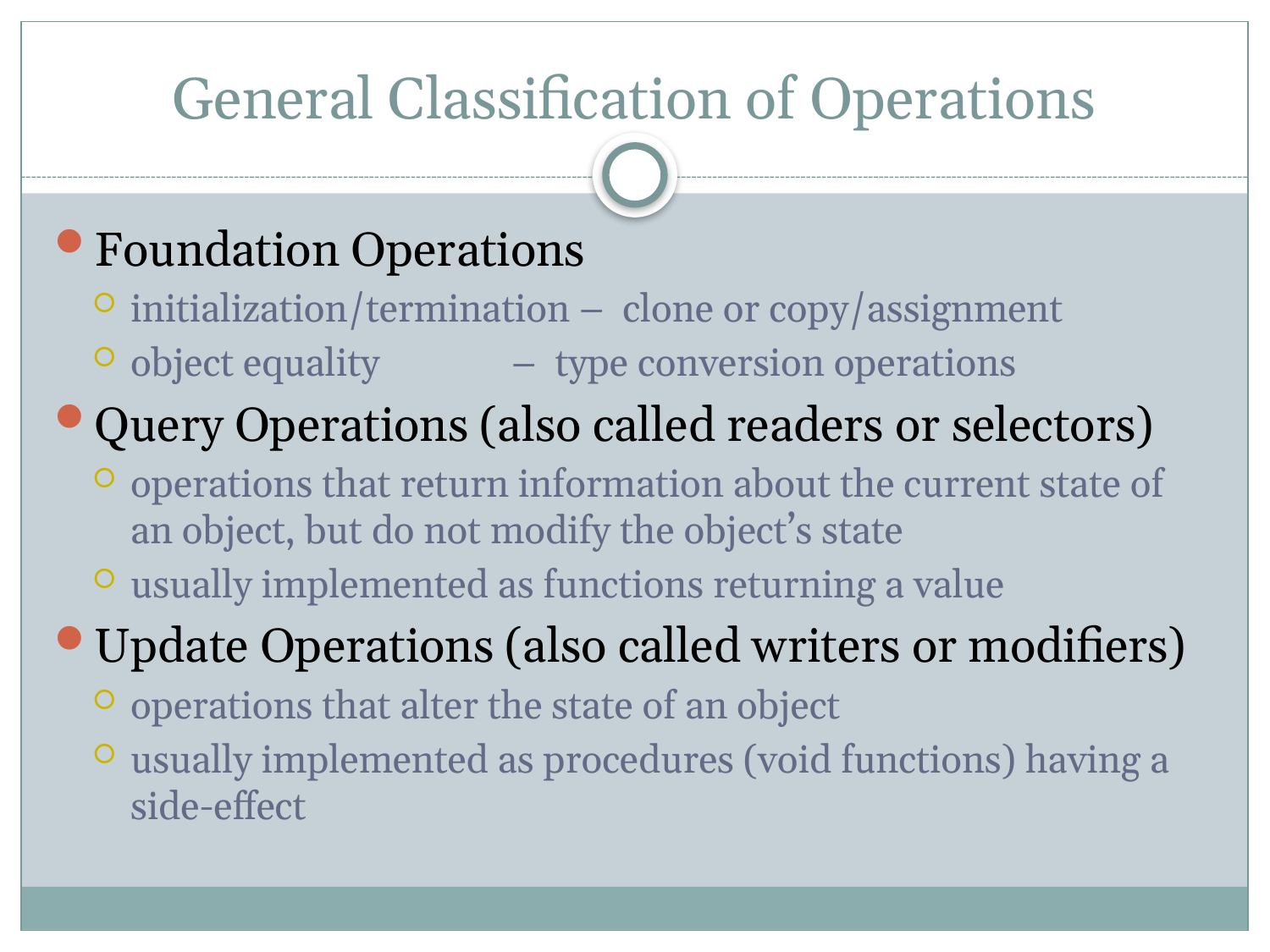

# General Classification of Operations
Foundation Operations
initialization/termination –  clone or copy/assignment
object equality		–  type conversion operations
Query Operations (also called readers or selectors)
operations that return information about the current state of an object, but do not modify the object’s state
usually implemented as functions returning a value
Update Operations (also called writers or modifiers)
operations that alter the state of an object
usually implemented as procedures (void functions) having a side-effect